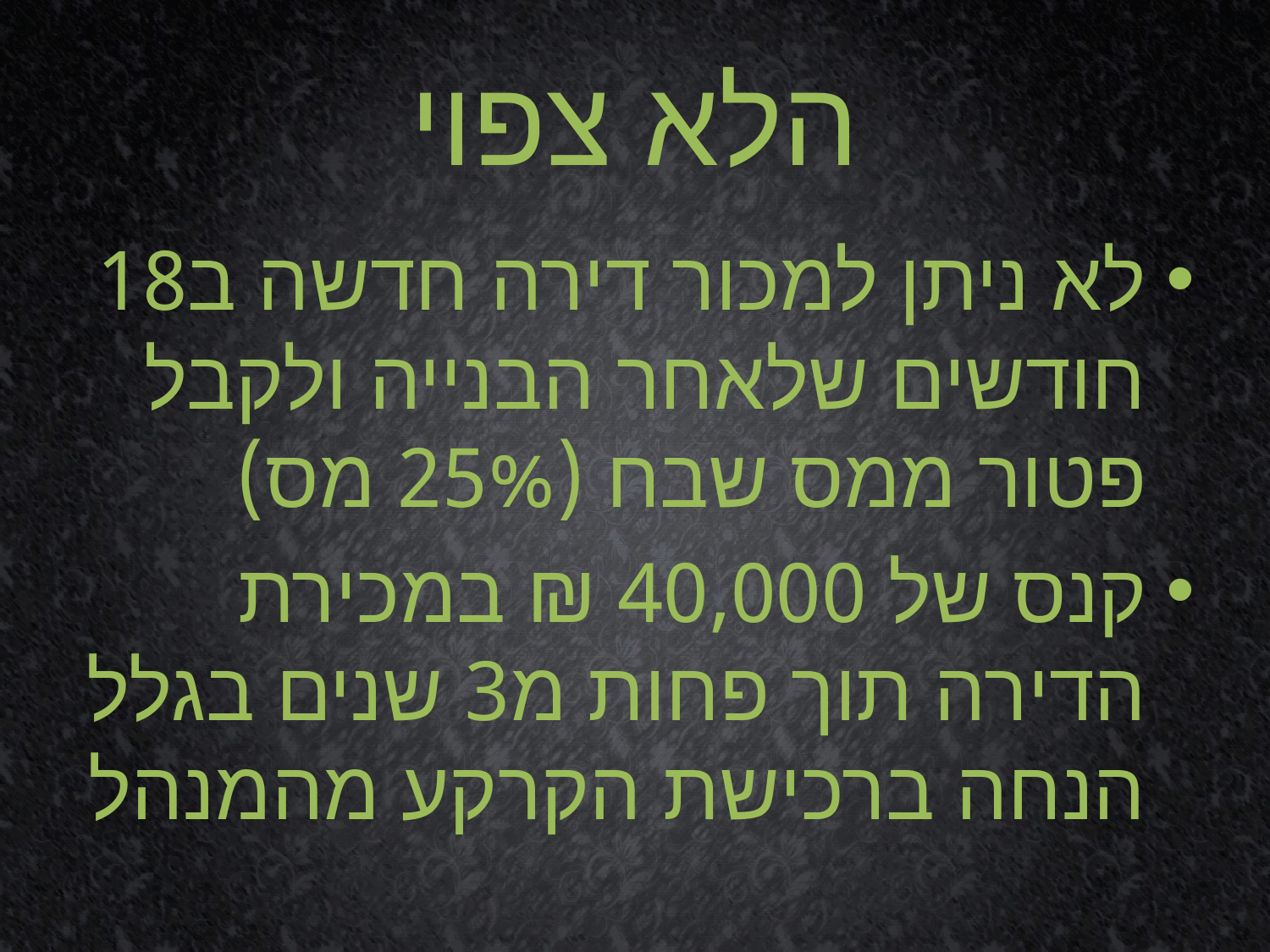

# הלא צפוי
לא ניתן למכור דירה חדשה ב18 חודשים שלאחר הבנייה ולקבל פטור ממס שבח (25% מס)
קנס של 40,000 ₪ במכירת הדירה תוך פחות מ3 שנים בגלל הנחה ברכישת הקרקע מהמנהל